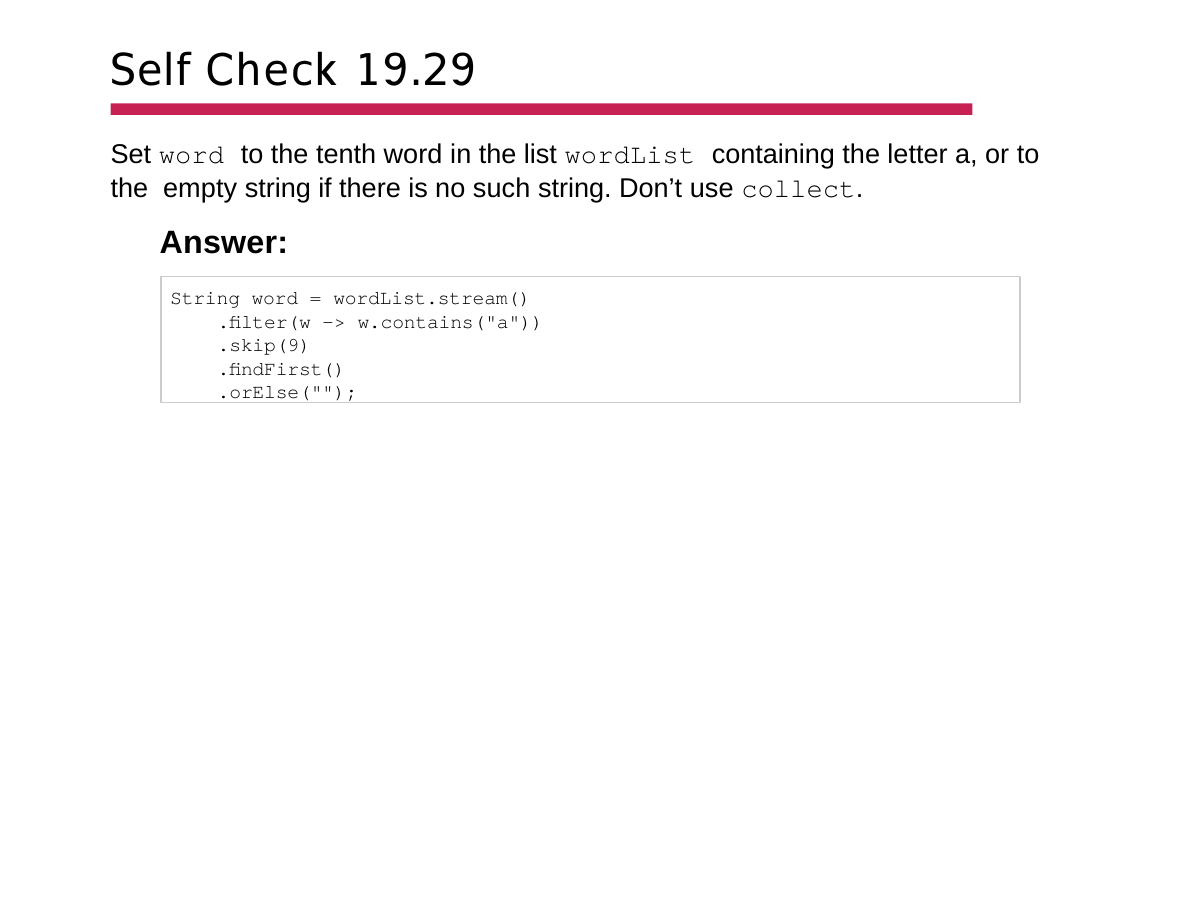

# Self Check 19.29
Set word to the tenth word in the list wordList containing the letter a, or to the  empty string if there is no such string. Don’t use collect.
Answer:
String word = wordList.stream()
.filter(w -> w.contains("a"))
.skip(9)
.findFirst()
.orElse("");